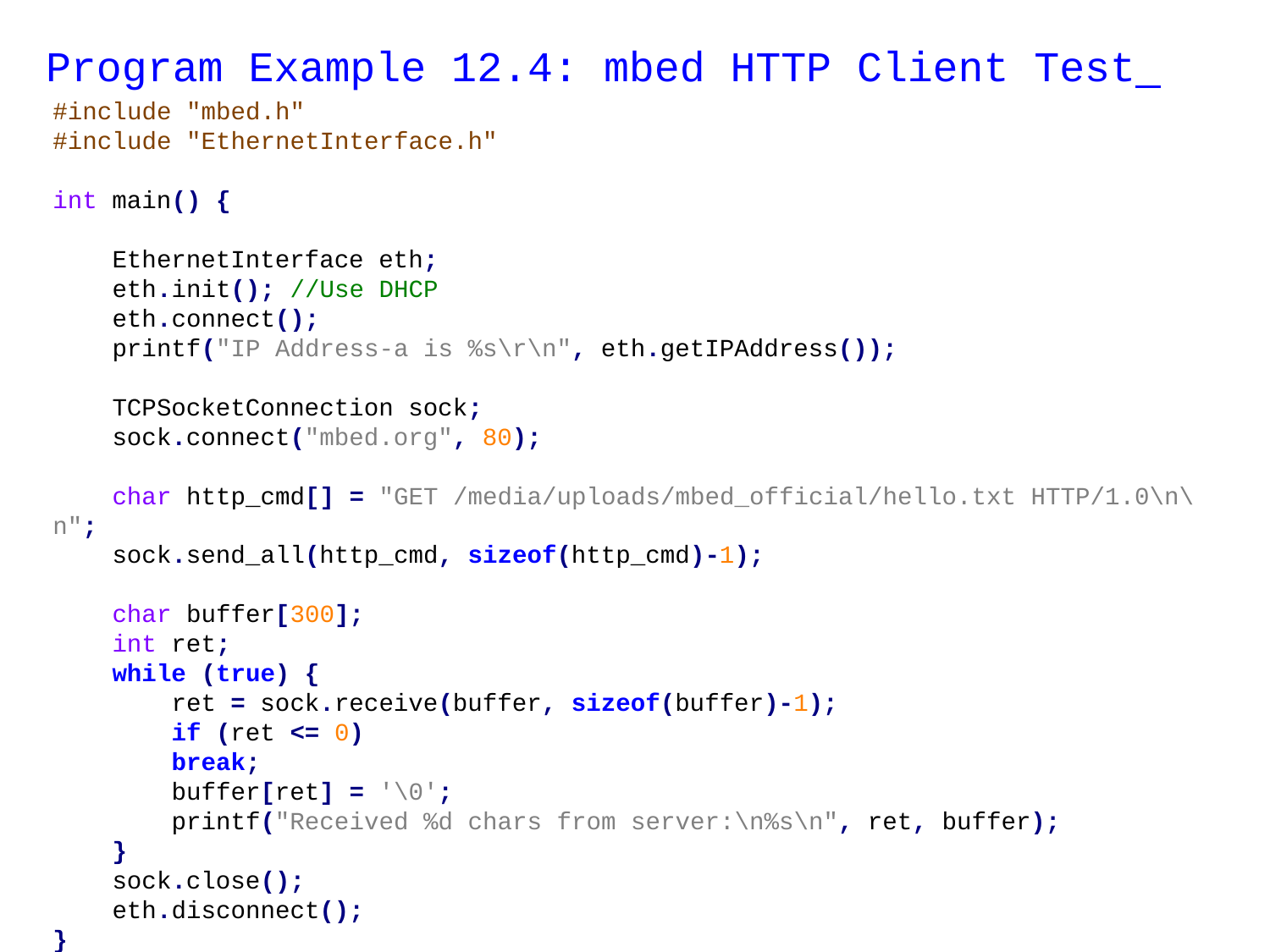

# Program Example 12.4: mbed HTTP Client Test
#include "mbed.h"
#include "EthernetInterface.h"

int main() {

    EthernetInterface eth;
    eth.init(); //Use DHCP
    eth.connect();
    printf("IP Address-a is %s\r\n", eth.getIPAddress());

    TCPSocketConnection sock;
    sock.connect("mbed.org", 80);

    char http_cmd[] = "GET /media/uploads/mbed_official/hello.txt HTTP/1.0\n\n";
    sock.send_all(http_cmd, sizeof(http_cmd)-1);

    char buffer[300];
    int ret;
    while (true) {
        ret = sock.receive(buffer, sizeof(buffer)-1);
        if (ret <= 0)
        break;
        buffer[ret] = '\0';
        printf("Received %d chars from server:\n%s\n", ret, buffer);
    }
    sock.close();
    eth.disconnect();
}